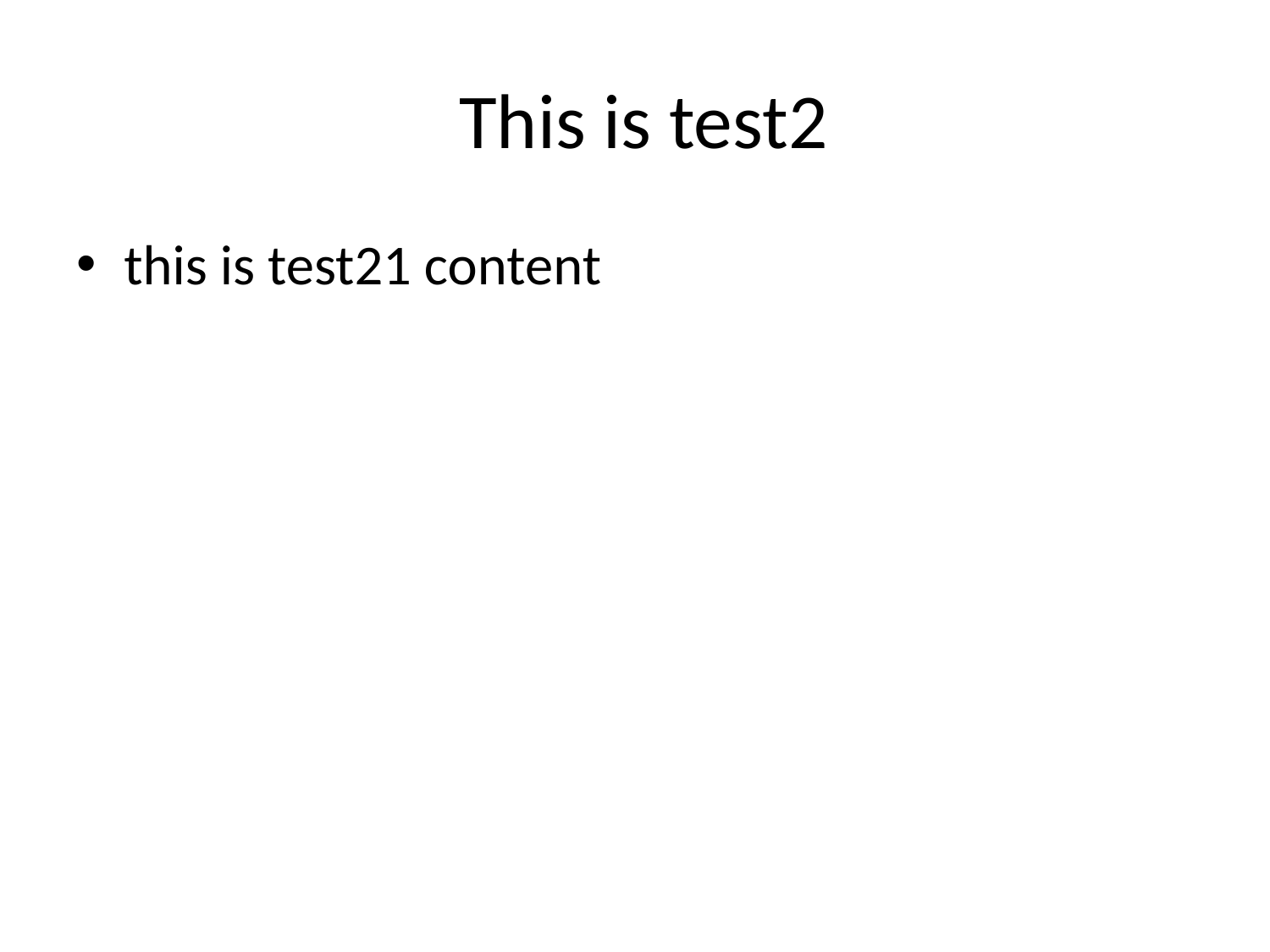

# This is test2
this is test21 content